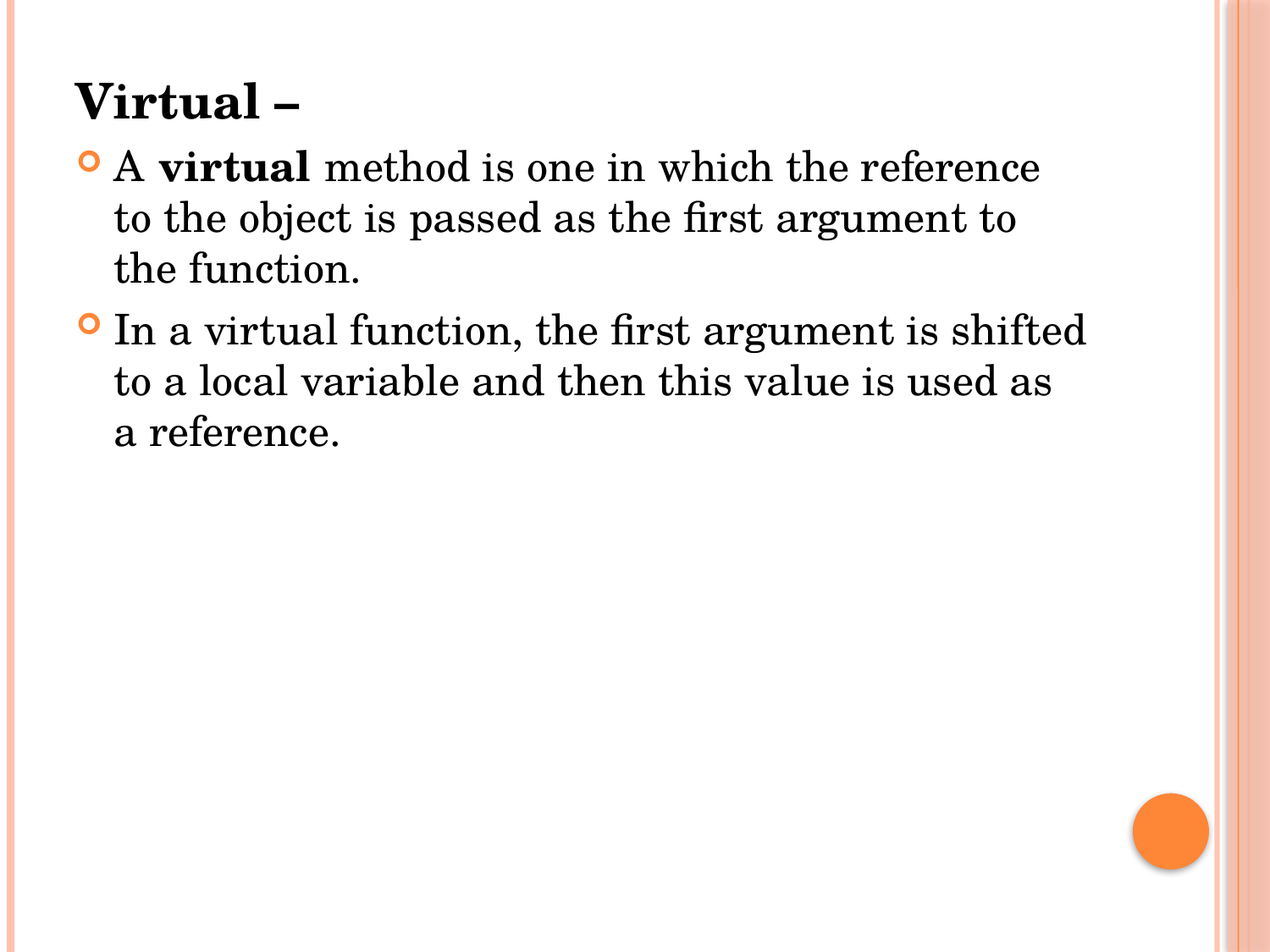

Virtual –
A virtual method is one in which the reference to the object is passed as the first argument to the function.
In a virtual function, the first argument is shifted to a local variable and then this value is used as a reference.